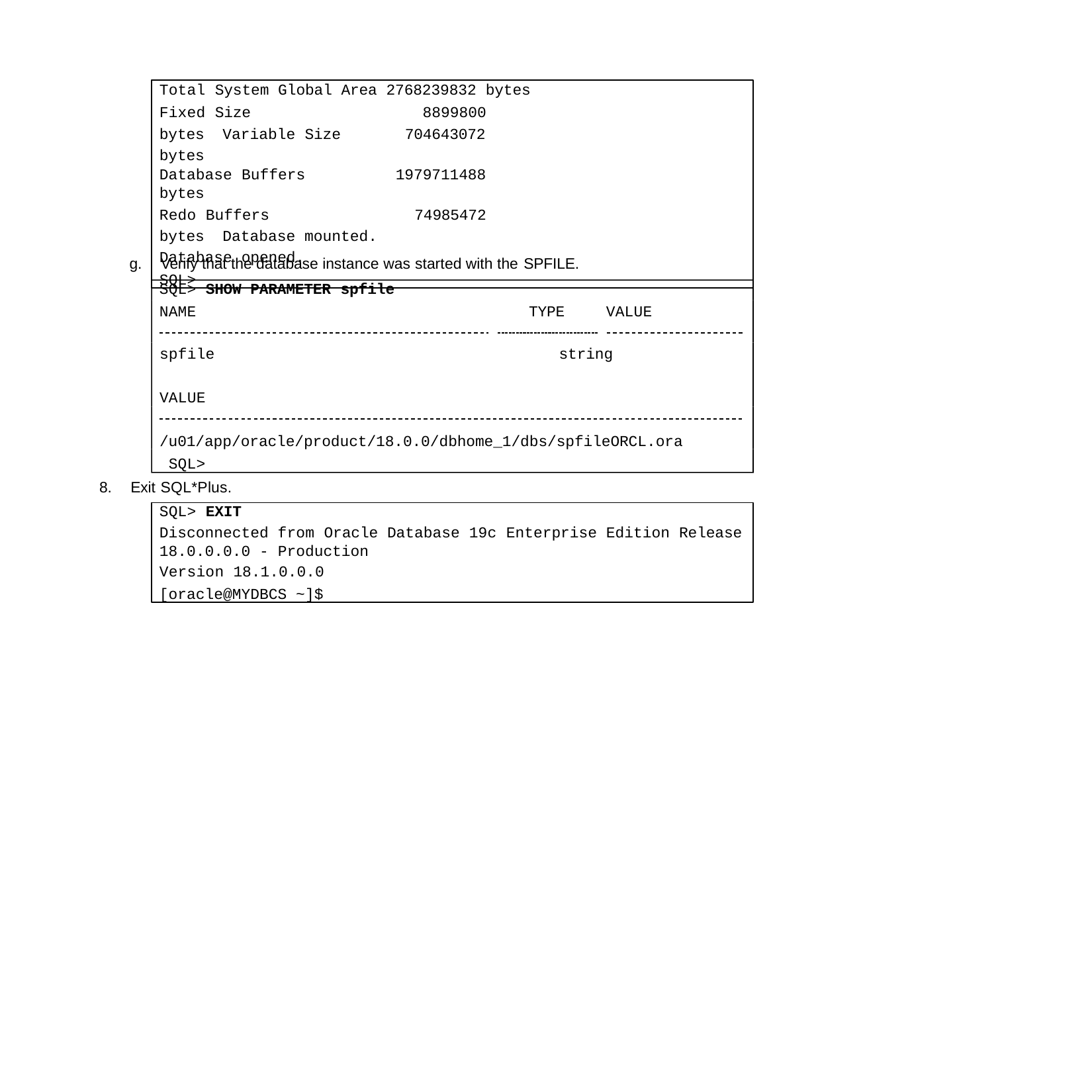

Total System Global Area 2768239832 bytes
Fixed Size		8899800 bytes  Variable Size	704643072 bytes
Database Buffers	1979711488 bytes
Redo Buffers	74985472 bytes  Database mounted.
Database opened.
SQL>
g.	Verify that the database instance was started with the SPFILE.
SQL> SHOW PARAMETER spfile
NAME	TYPE

VALUE

spfile	string

VALUE

/u01/app/oracle/product/18.0.0/dbhome_1/dbs/spfileORCL.ora  SQL>
8.	Exit SQL*Plus.

SQL> EXIT
Disconnected from Oracle Database 19c Enterprise Edition Release
18.0.0.0.0 - Production
Version 18.1.0.0.0
[oracle@MYDBCS ~]$